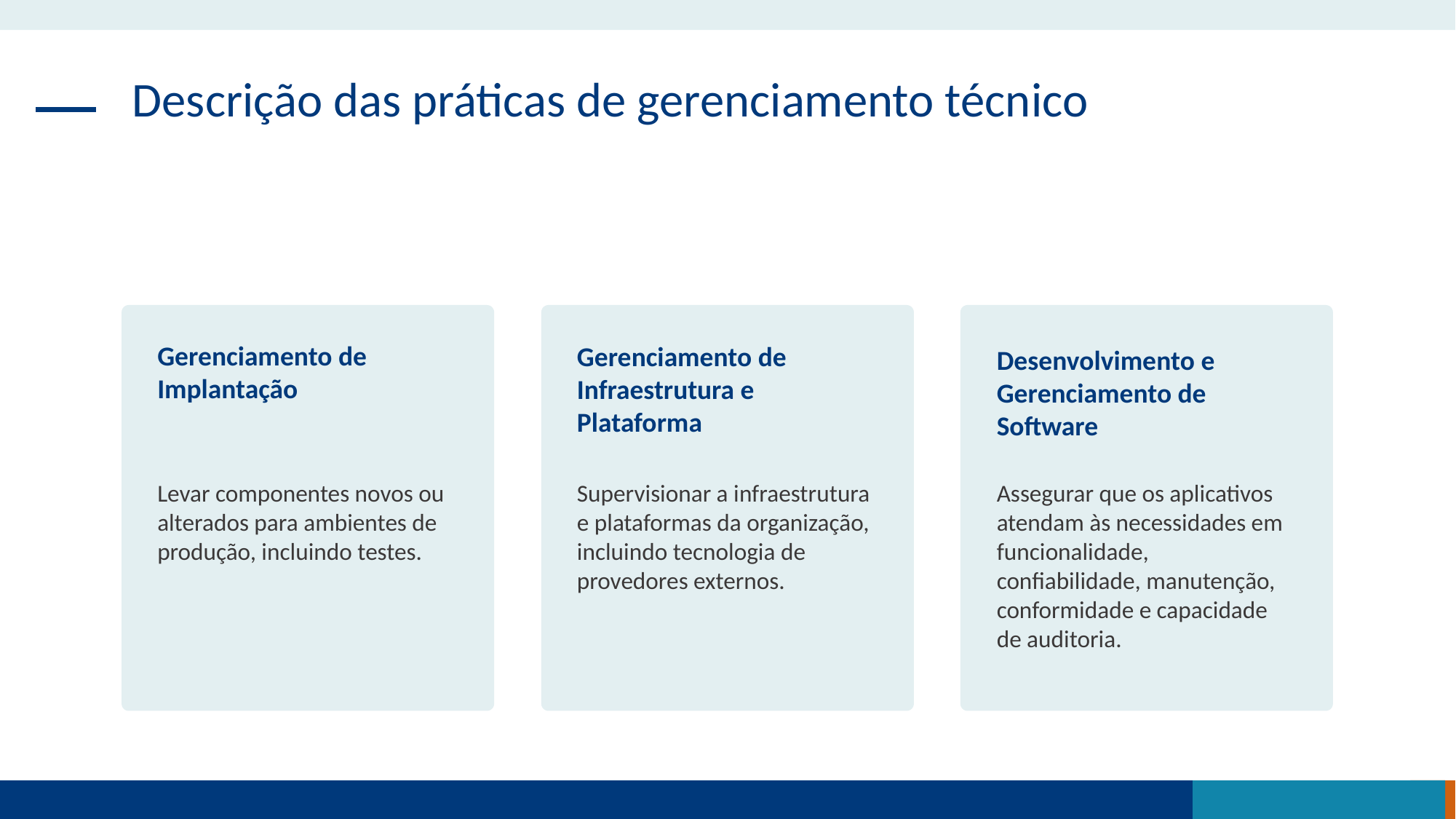

Descrição das práticas de gerenciamento técnico

Gerenciamento de Implantação
Levar componentes novos ou alterados para ambientes de produção, incluindo testes.

Gerenciamento de Infraestrutura e Plataforma
Supervisionar a infraestrutura e plataformas da organização, incluindo tecnologia de provedores externos.

Desenvolvimento e Gerenciamento de Software
Assegurar que os aplicativos atendam às necessidades em funcionalidade, confiabilidade, manutenção, conformidade e capacidade de auditoria.